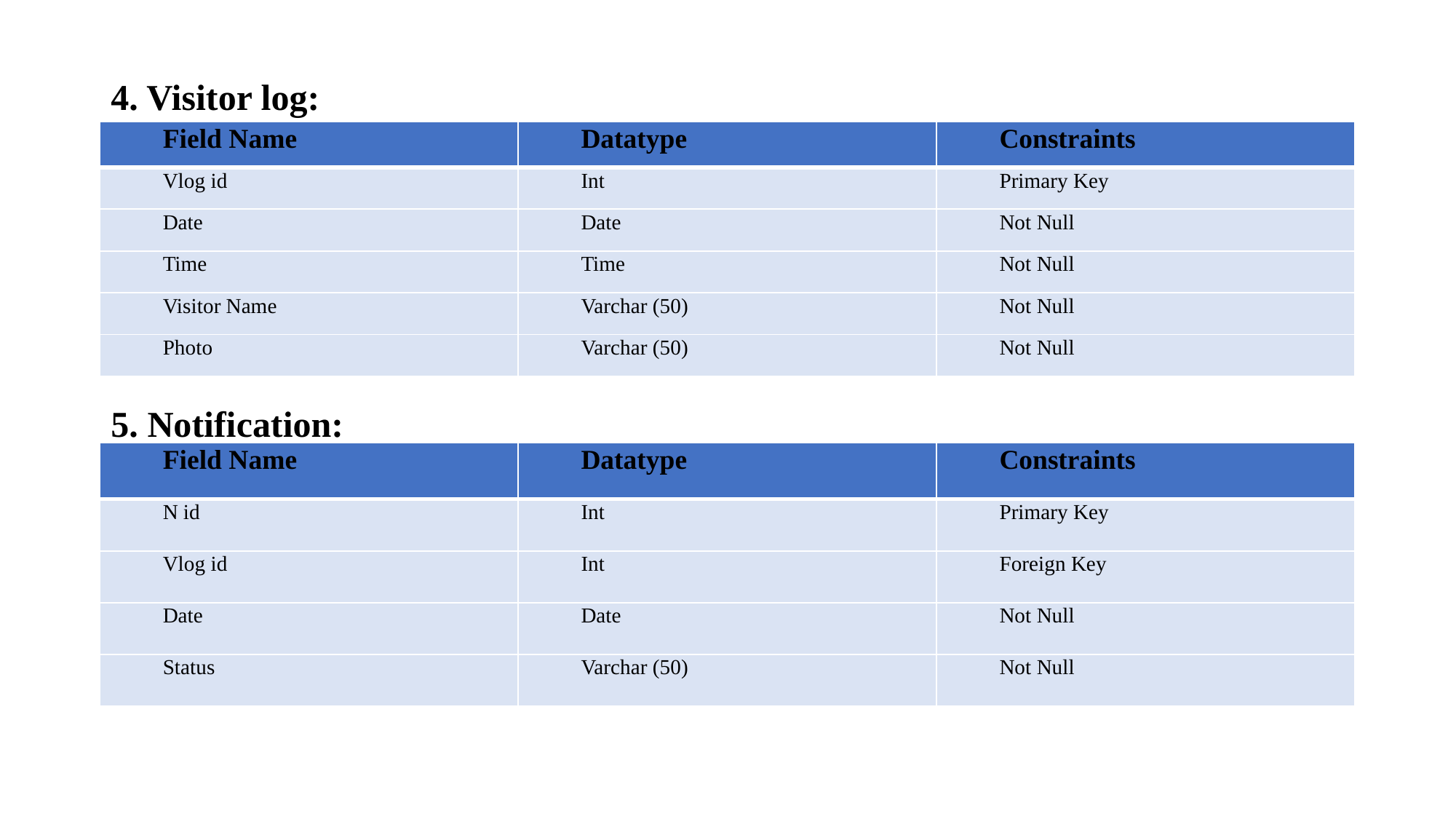

4. Visitor log:

5. Notification:

| Field Name | Datatype | Constraints |
| --- | --- | --- |
| Vlog id | Int | Primary Key |
| Date | Date | Not Null |
| Time | Time | Not Null |
| Visitor Name | Varchar (50) | Not Null |
| Photo | Varchar (50) | Not Null |
| Field Name | Datatype | Constraints |
| --- | --- | --- |
| N id | Int | Primary Key |
| Vlog id | Int | Foreign Key |
| Date | Date | Not Null |
| Status | Varchar (50) | Not Null |